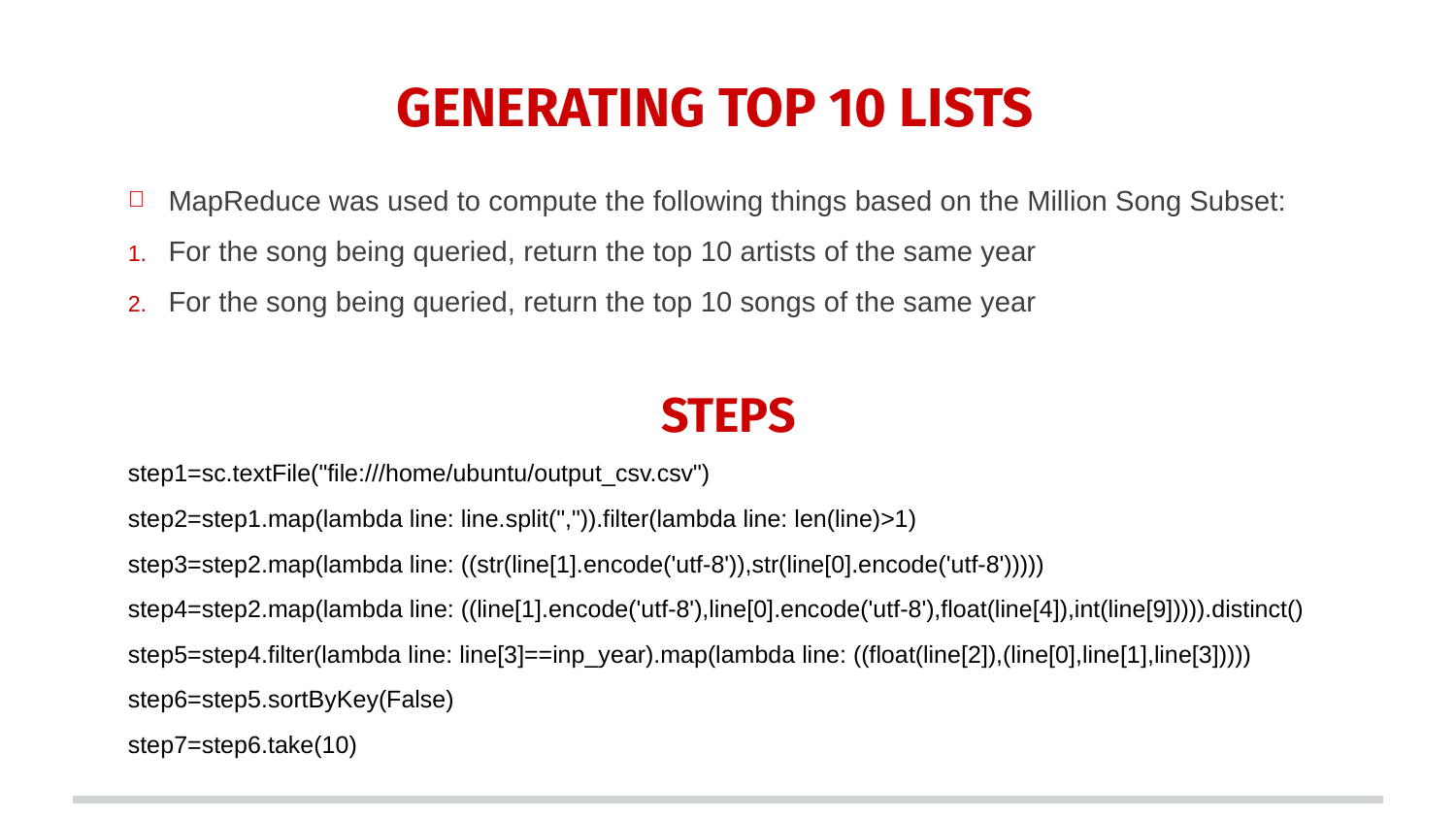

# GENERATING TOP 10 LISTS
MapReduce was used to compute the following things based on the Million Song Subset:
For the song being queried, return the top 10 artists of the same year
For the song being queried, return the top 10 songs of the same year

STEPS
step1=sc.textFile("file:///home/ubuntu/output_csv.csv")
step2=step1.map(lambda line: line.split(",")).filter(lambda line: len(line)>1)
step3=step2.map(lambda line: ((str(line[1].encode('utf-8')),str(line[0].encode('utf-8')))))
step4=step2.map(lambda line: ((line[1].encode('utf-8'),line[0].encode('utf-8'),float(line[4]),int(line[9])))).distinct()
step5=step4.filter(lambda line: line[3]==inp_year).map(lambda line: ((float(line[2]),(line[0],line[1],line[3]))))
step6=step5.sortByKey(False)
step7=step6.take(10)